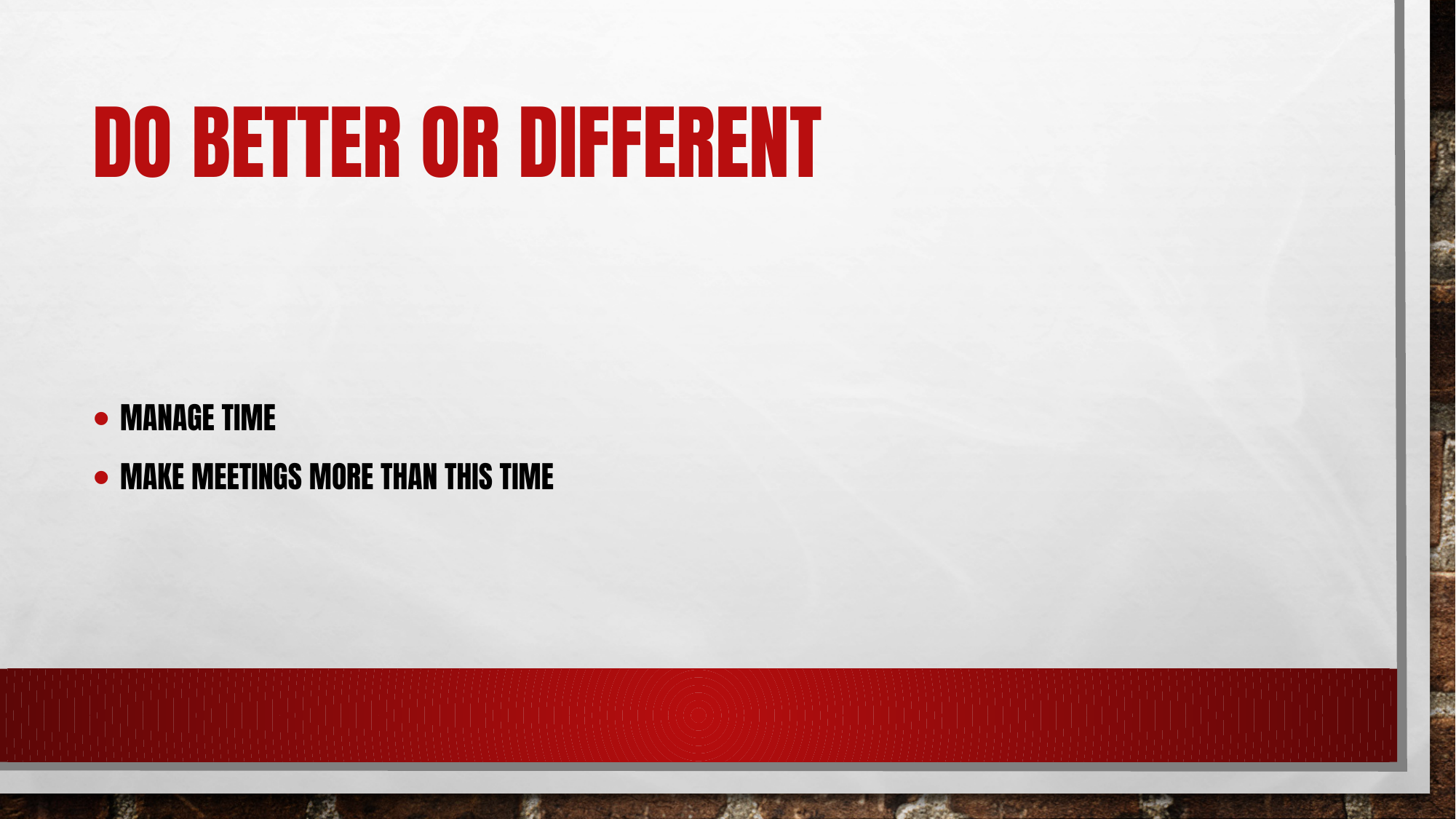

# do better or different
Manage time
Make meetings more than this time